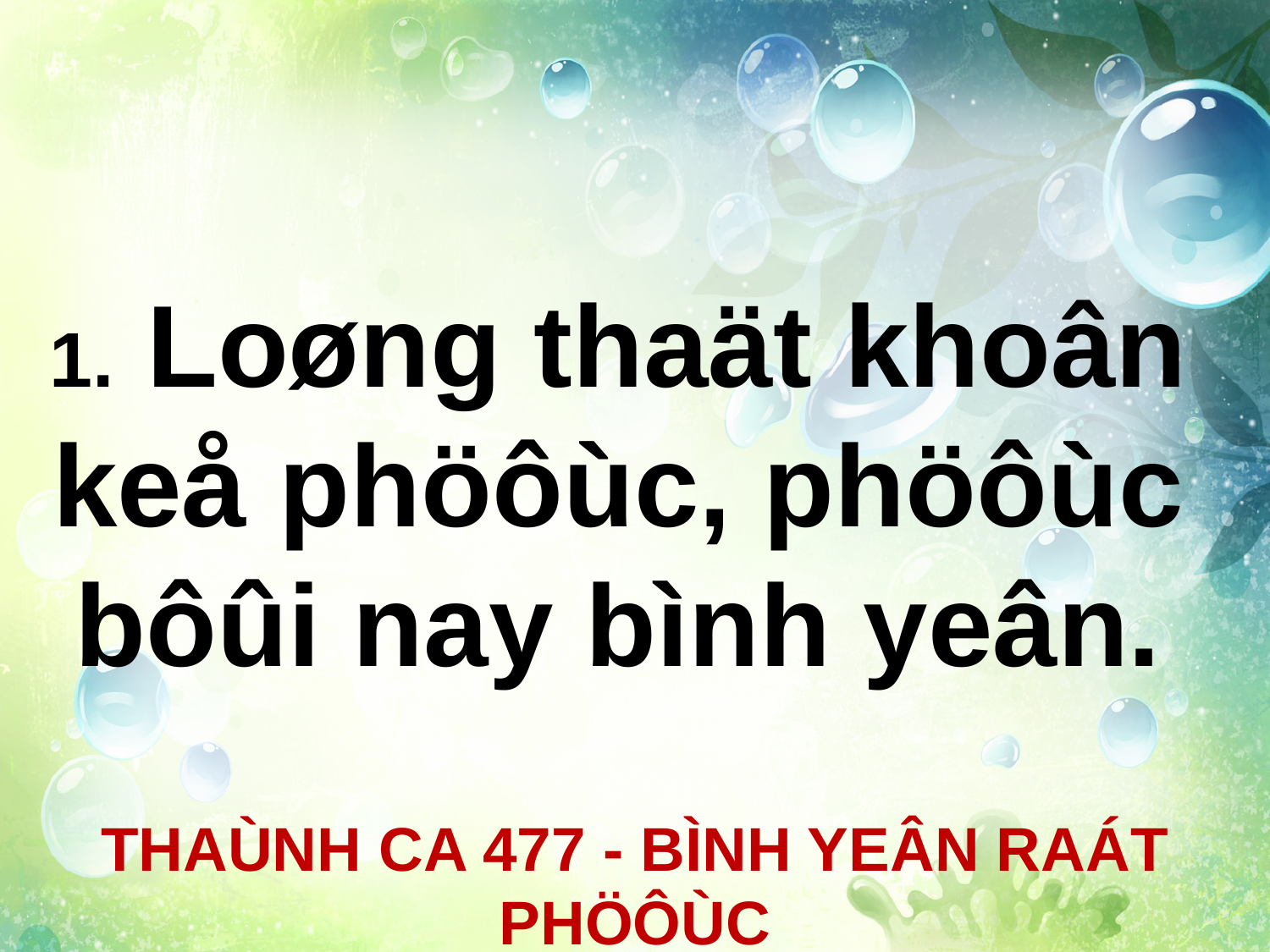

1. Loøng thaät khoân
keå phöôùc, phöôùc
bôûi nay bình yeân.
THAÙNH CA 477 - BÌNH YEÂN RAÁT PHÖÔÙC